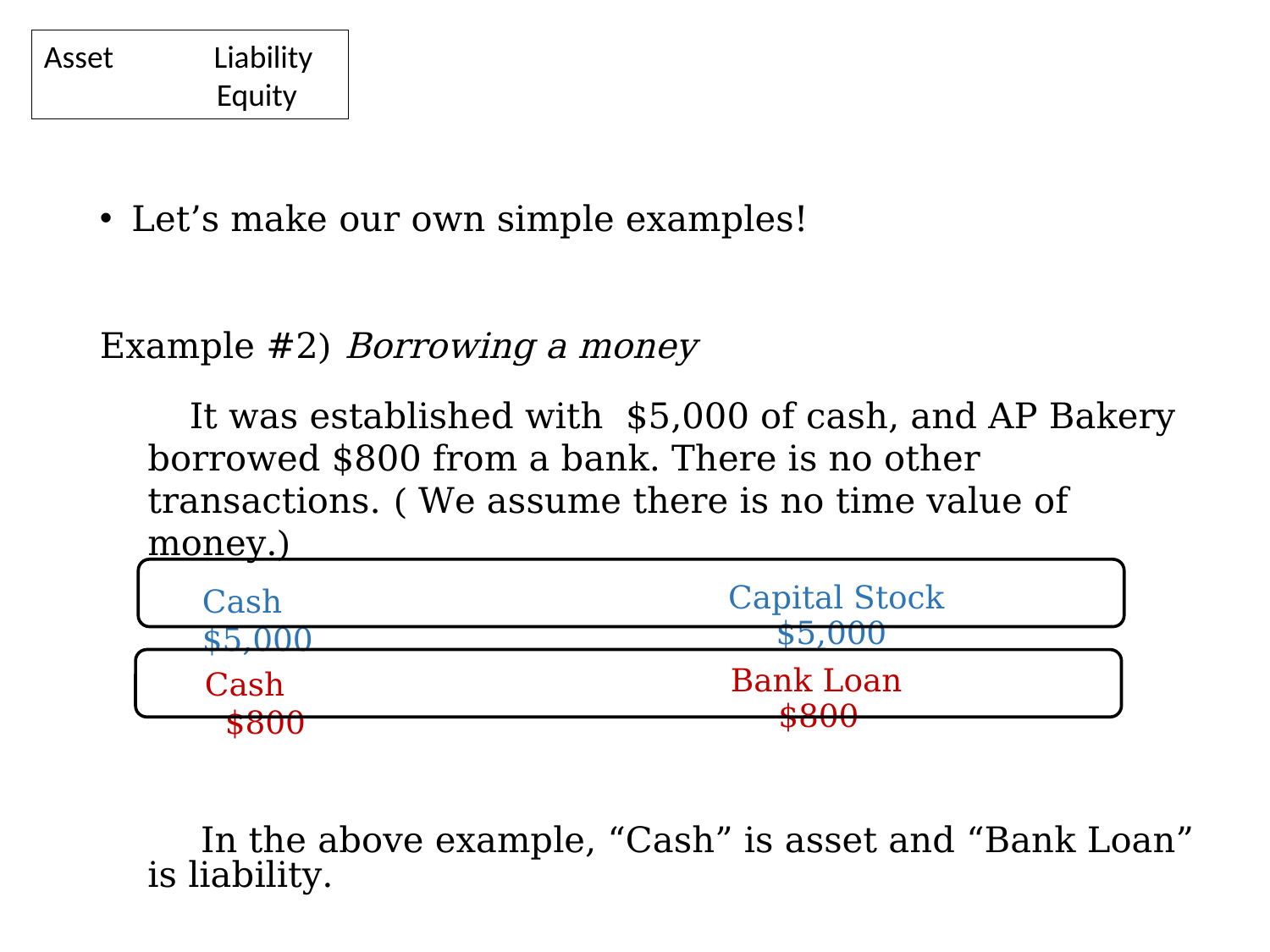

Asset              Liability
                        Equity
Let’s make our own simple examples!

Example #2) Borrowing a money
        It was established with  $5,000 of cash, and AP Bakery borrowed $800 from a bank. There is no other transactions. ( We assume there is no time value of money.)

         In the above example, “Cash” is asset and “Bank Loan” is liability.

Capital Stock         $5,000
Cash                             $5,000

Bank Loan                $800
Cash                                $800